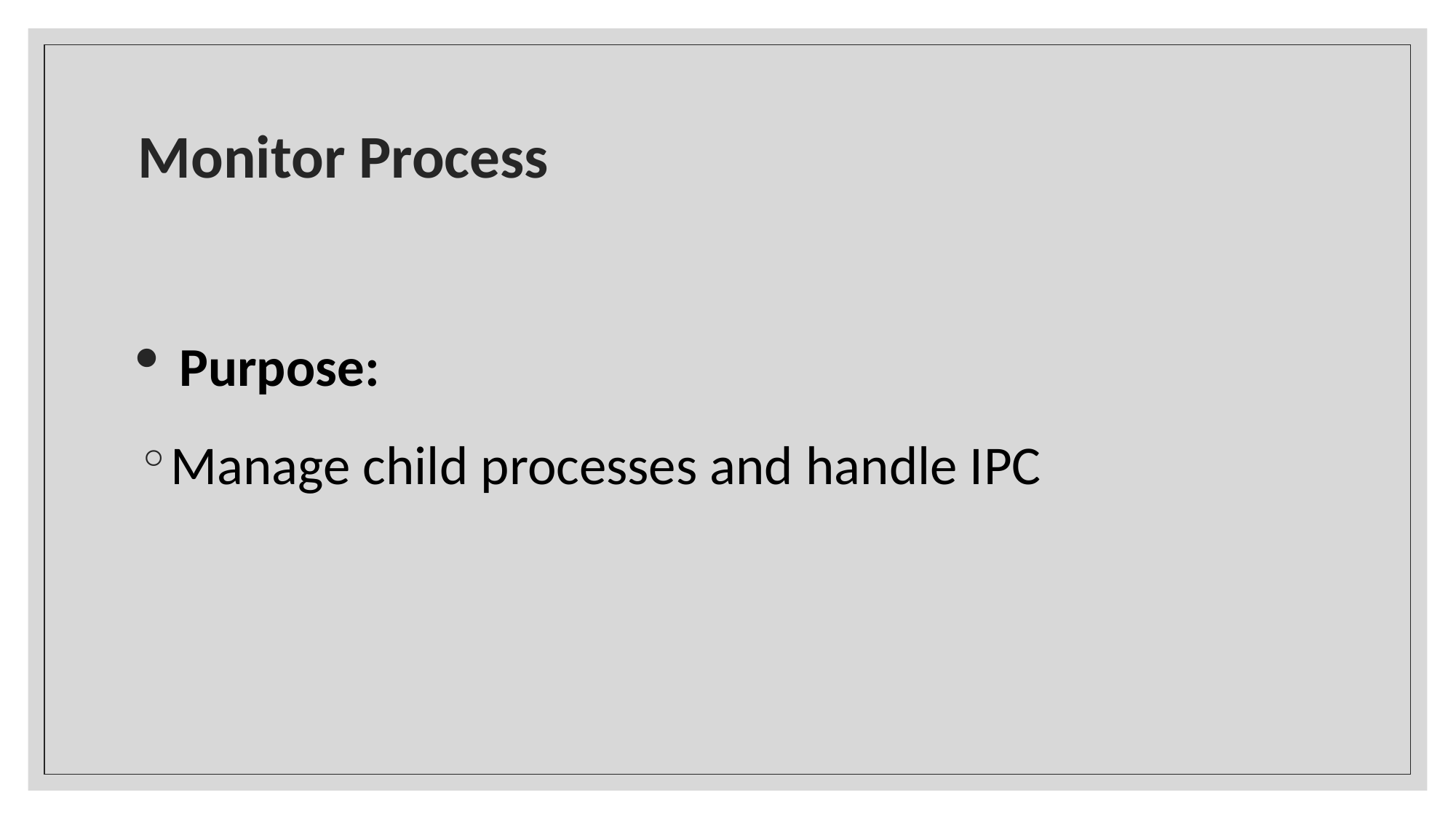

# Monitor Process
Purpose:
Manage child processes and handle IPC